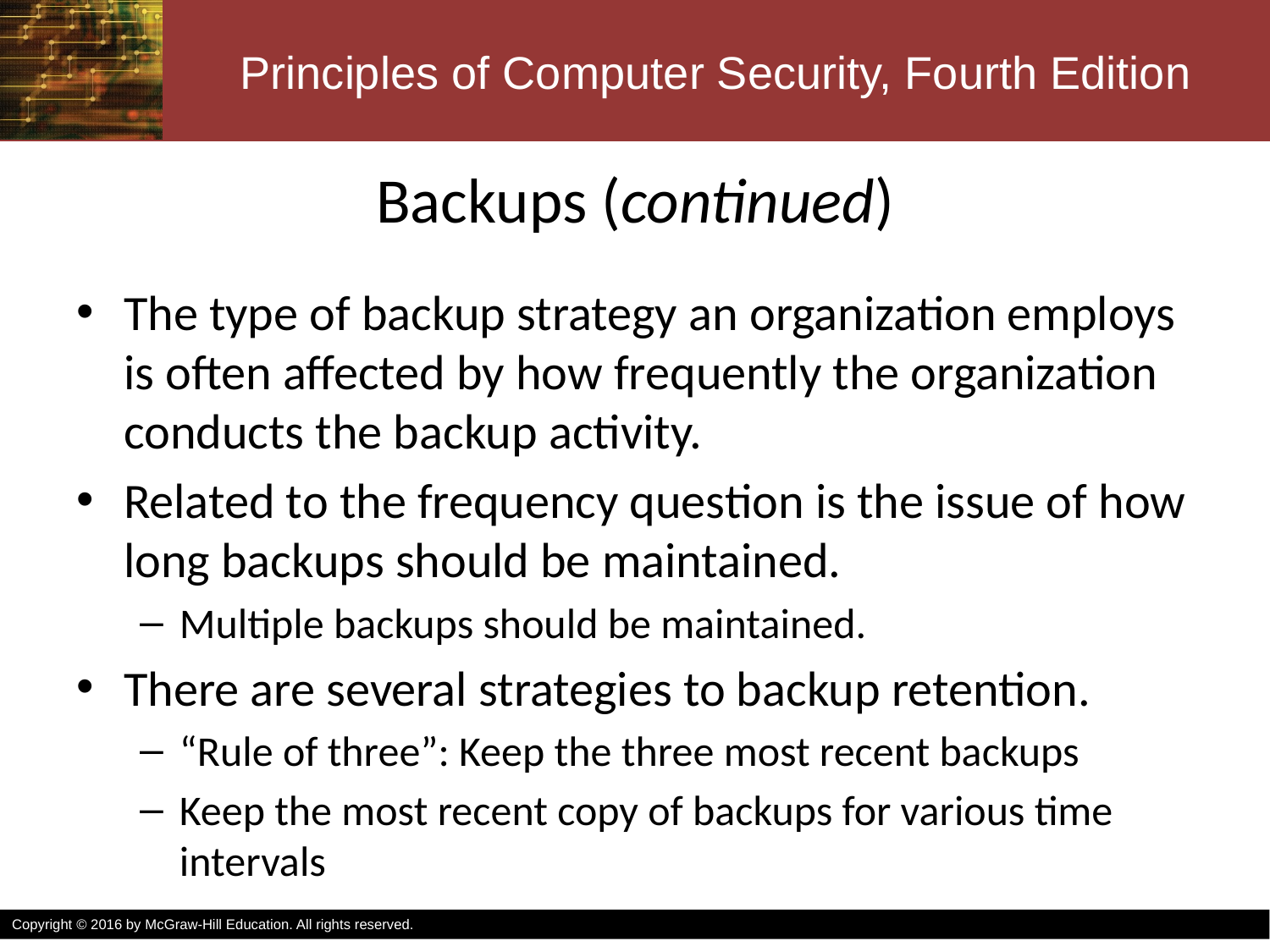

# Backups (continued)
The type of backup strategy an organization employs is often affected by how frequently the organization conducts the backup activity.
Related to the frequency question is the issue of how long backups should be maintained.
Multiple backups should be maintained.
There are several strategies to backup retention.
“Rule of three”: Keep the three most recent backups
Keep the most recent copy of backups for various time intervals